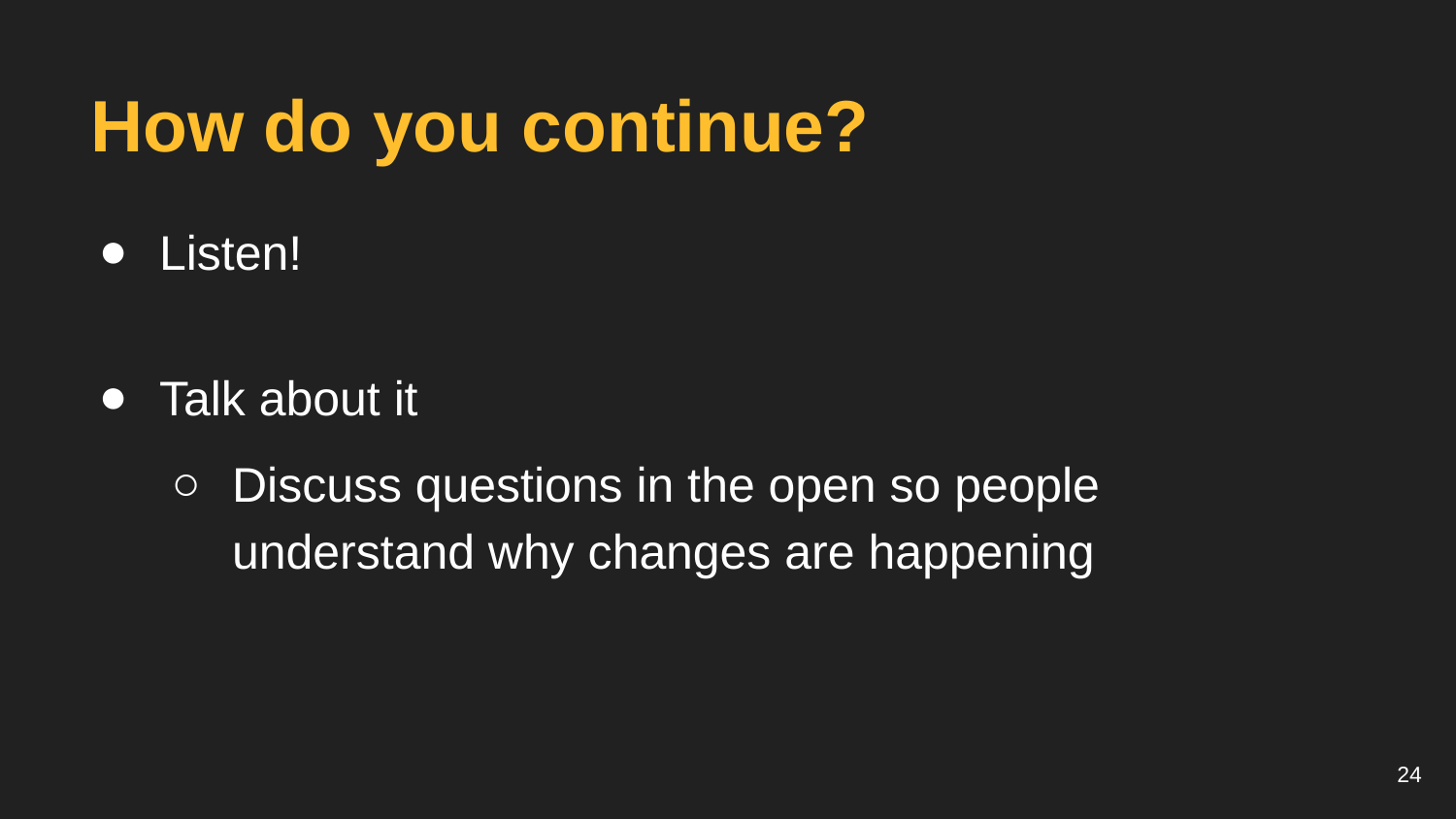

How do you continue?
Listen!
Talk about it
Discuss questions in the open so people understand why changes are happening
24